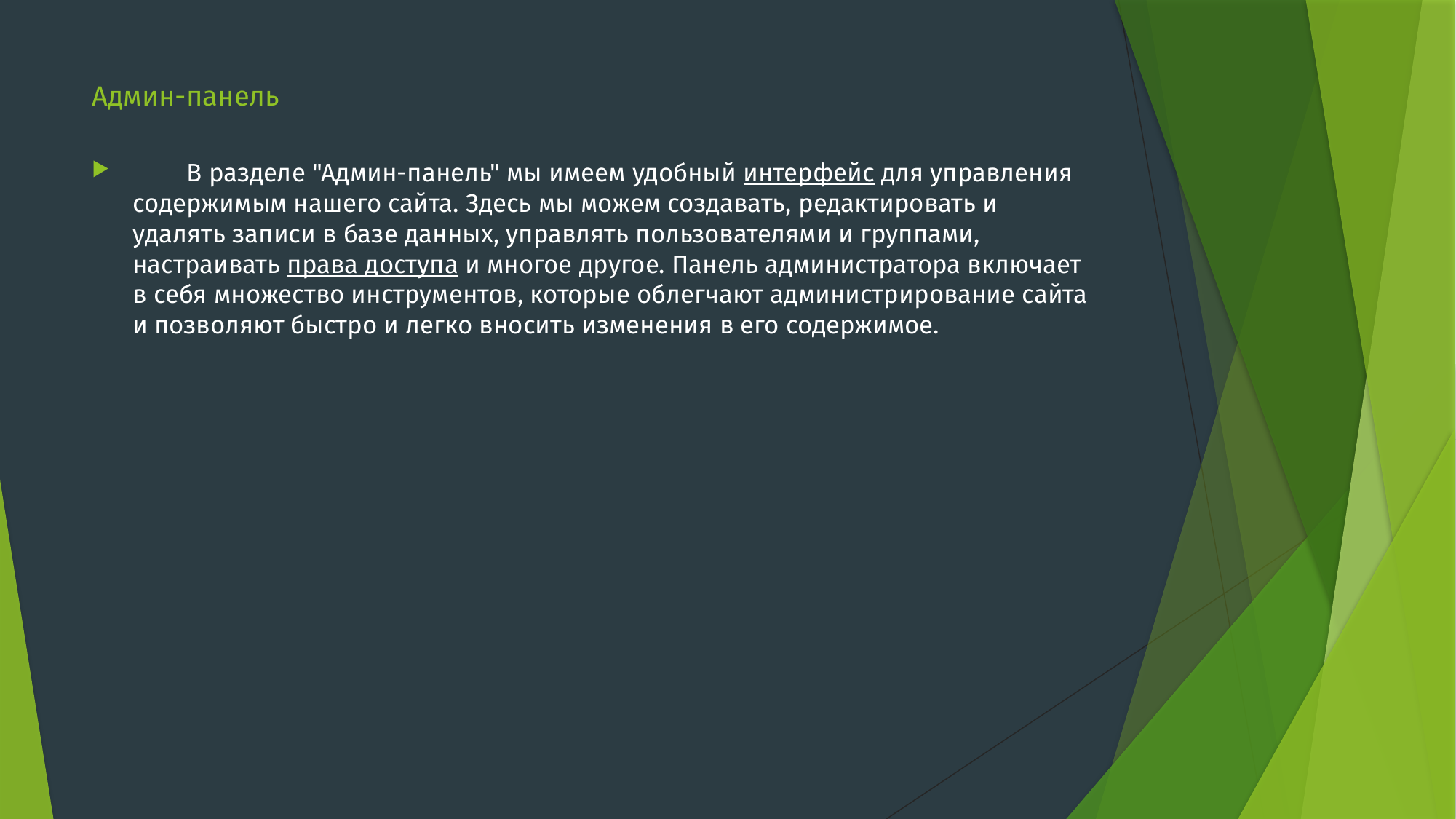

# Админ-панель
        В разделе "Админ-панель" мы имеем удобный интерфейс для управления содержимым нашего сайта. Здесь мы можем создавать, редактировать и удалять записи в базе данных, управлять пользователями и группами, настраивать права доступа и многое другое. Панель администратора включает в себя множество инструментов, которые облегчают администрирование сайта и позволяют быстро и легко вносить изменения в его содержимое.